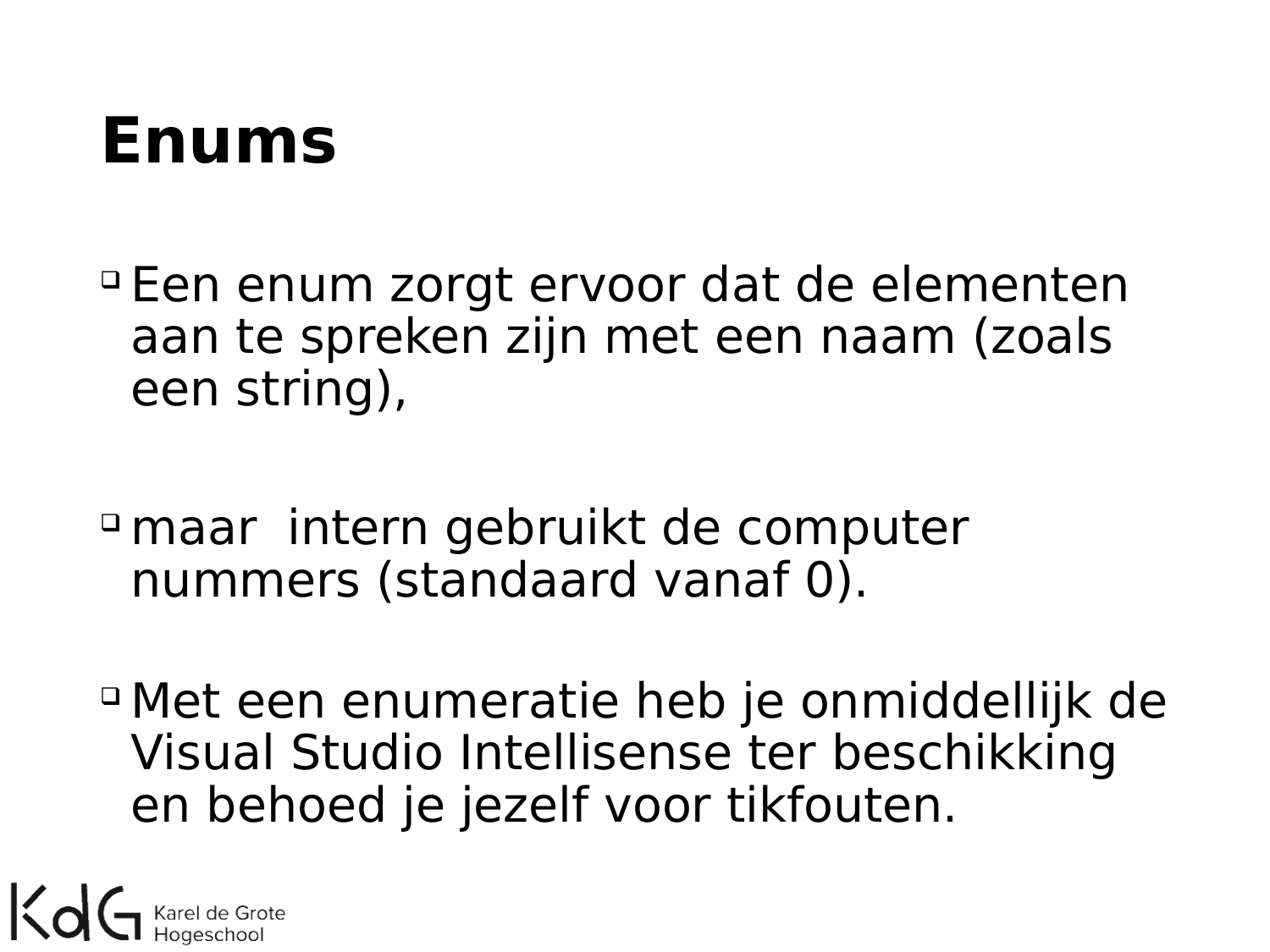

# Enums
Een enum zorgt ervoor dat de elementen aan te spreken zijn met een naam (zoals een string),

maar  intern gebruikt de computer nummers (standaard vanaf 0).
Met een enumeratie heb je onmiddellijk de Visual Studio Intellisense ter beschikking en behoed je jezelf voor tikfouten.